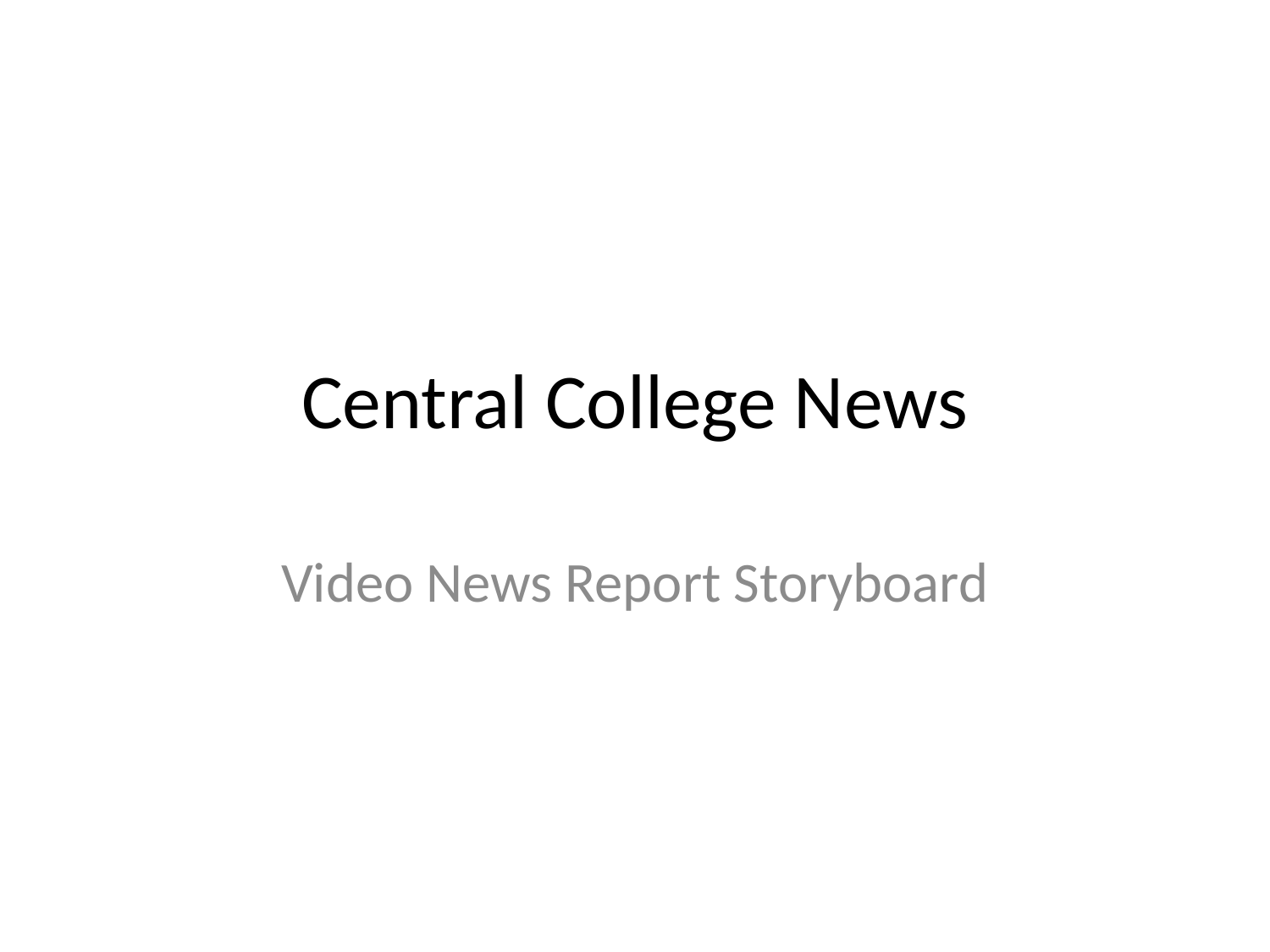

# Central College News
Video News Report Storyboard